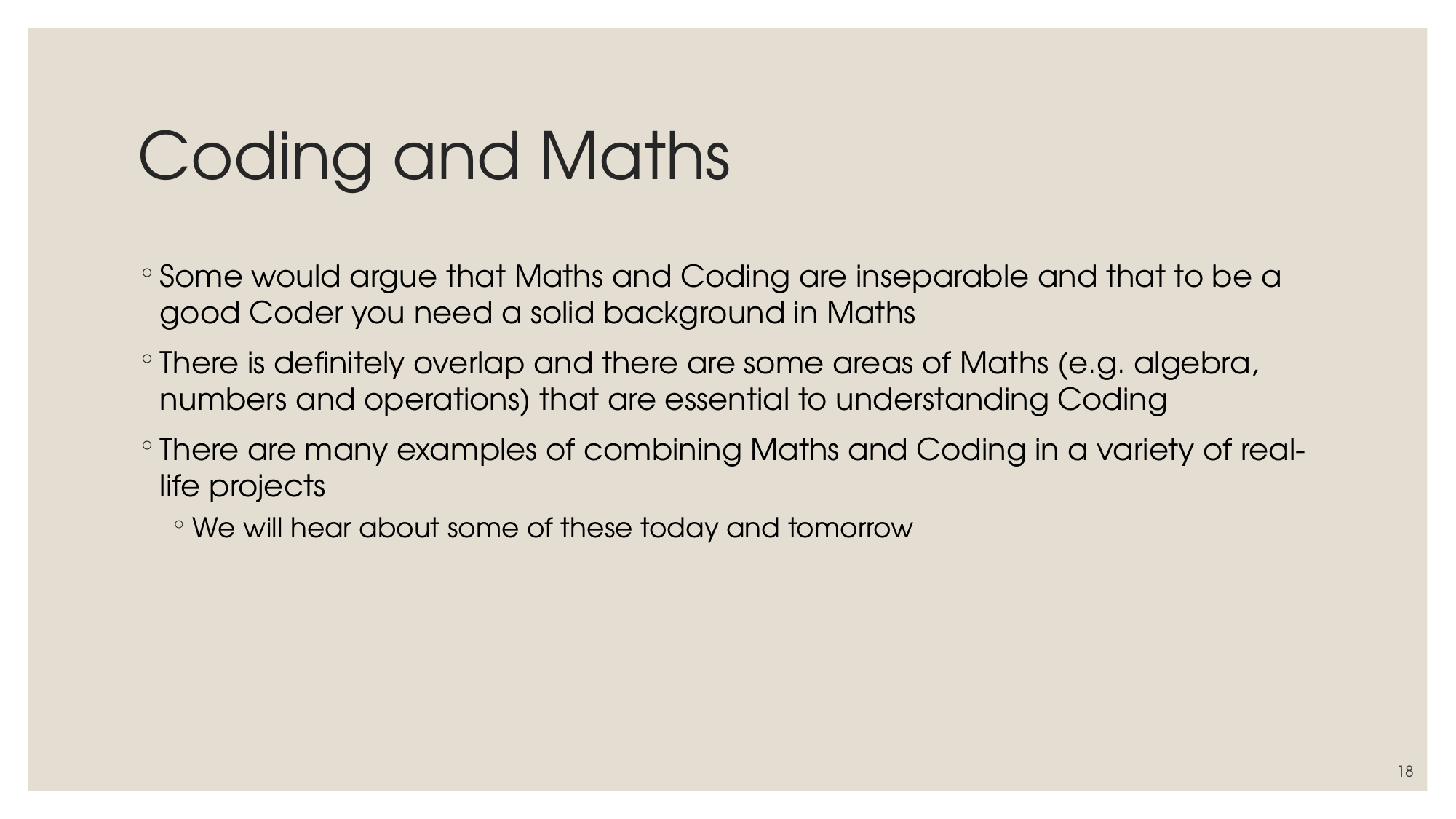

# Coding and Maths
Some would argue that Maths and Coding are inseparable and that to be a good Coder you need a solid background in Maths
There is definitely overlap and there are some areas of Maths (e.g. algebra, numbers and operations) that are essential to understanding Coding
There are many examples of combining Maths and Coding in a variety of real-life projects
We will hear about some of these today and tomorrow
18